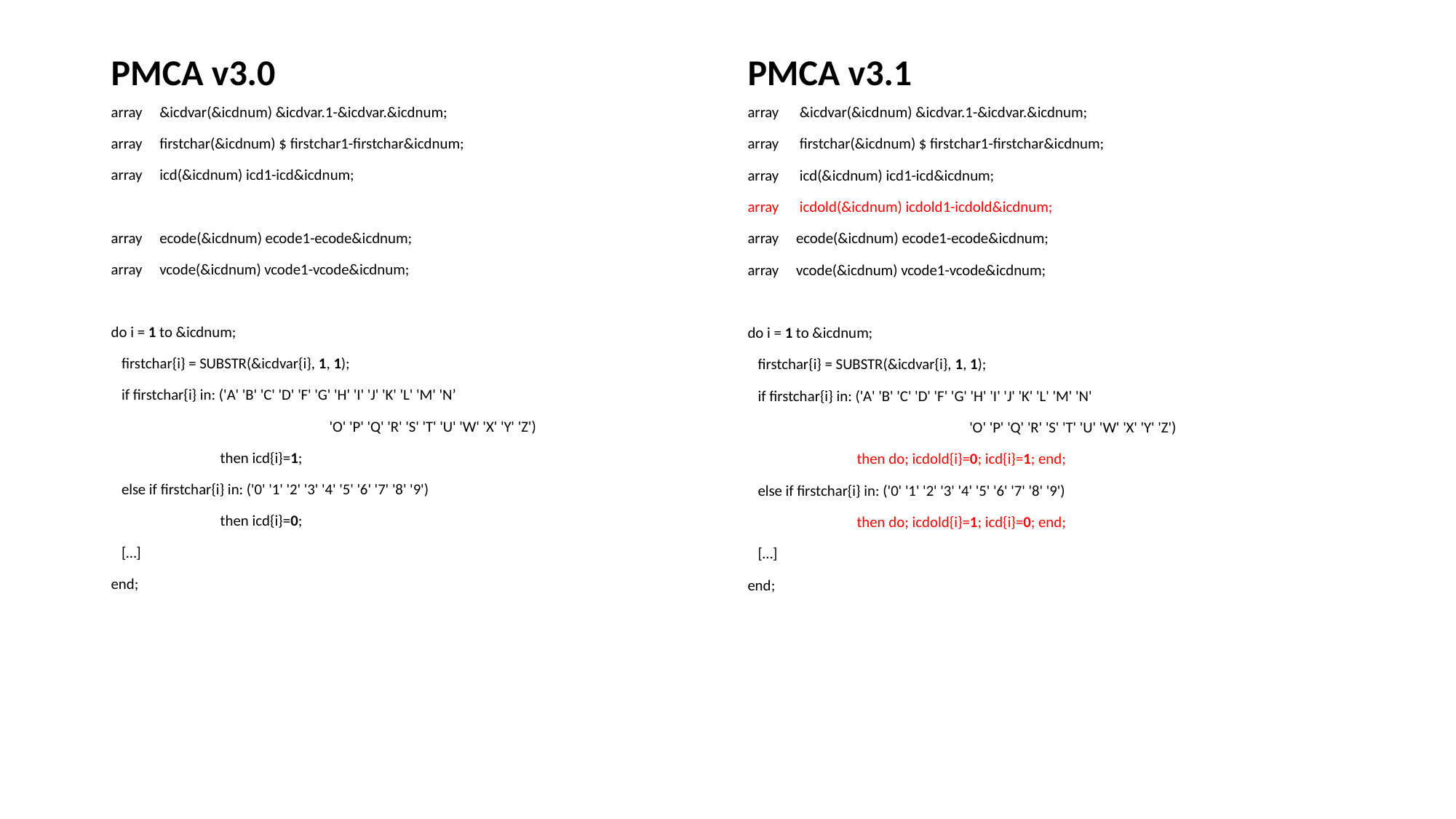

PMCA v3.0
PMCA v3.1
array     &icdvar(&icdnum) &icdvar.1-&icdvar.&icdnum;
array     firstchar(&icdnum) $ firstchar1-firstchar&icdnum;
array     icd(&icdnum) icd1-icd&icdnum;

array     ecode(&icdnum) ecode1-ecode&icdnum;
array     vcode(&icdnum) vcode1-vcode&icdnum;

do i = 1 to &icdnum;
   firstchar{i} = SUBSTR(&icdvar{i}, 1, 1);
   if firstchar{i} in: ('A' 'B' 'C' 'D' 'F' 'G' 'H' 'I' 'J' 'K' 'L' 'M' 'N’
		'O' 'P' 'Q' 'R' 'S' 'T' 'U' 'W' 'X' 'Y' 'Z')
	then icd{i}=1;
   else if firstchar{i} in: ('0' '1' '2' '3' '4' '5' '6' '7' '8' '9')
	then icd{i}=0;
   […]
end;
array      &icdvar(&icdnum) &icdvar.1-&icdvar.&icdnum;
array      firstchar(&icdnum) $ firstchar1-firstchar&icdnum;
array      icd(&icdnum) icd1-icd&icdnum;
array      icdold(&icdnum) icdold1-icdold&icdnum;
array     ecode(&icdnum) ecode1-ecode&icdnum;
array     vcode(&icdnum) vcode1-vcode&icdnum;

do i = 1 to &icdnum;
   firstchar{i} = SUBSTR(&icdvar{i}, 1, 1);
   if firstchar{i} in: ('A' 'B' 'C' 'D' 'F' 'G' 'H' 'I' 'J' 'K' 'L' 'M' 'N'
		 'O' 'P' 'Q' 'R' 'S' 'T' 'U' 'W' 'X' 'Y' 'Z')
	then do; icdold{i}=0; icd{i}=1; end;
   else if firstchar{i} in: ('0' '1' '2' '3' '4' '5' '6' '7' '8' '9')
	then do; icdold{i}=1; icd{i}=0; end;
   […]
end;